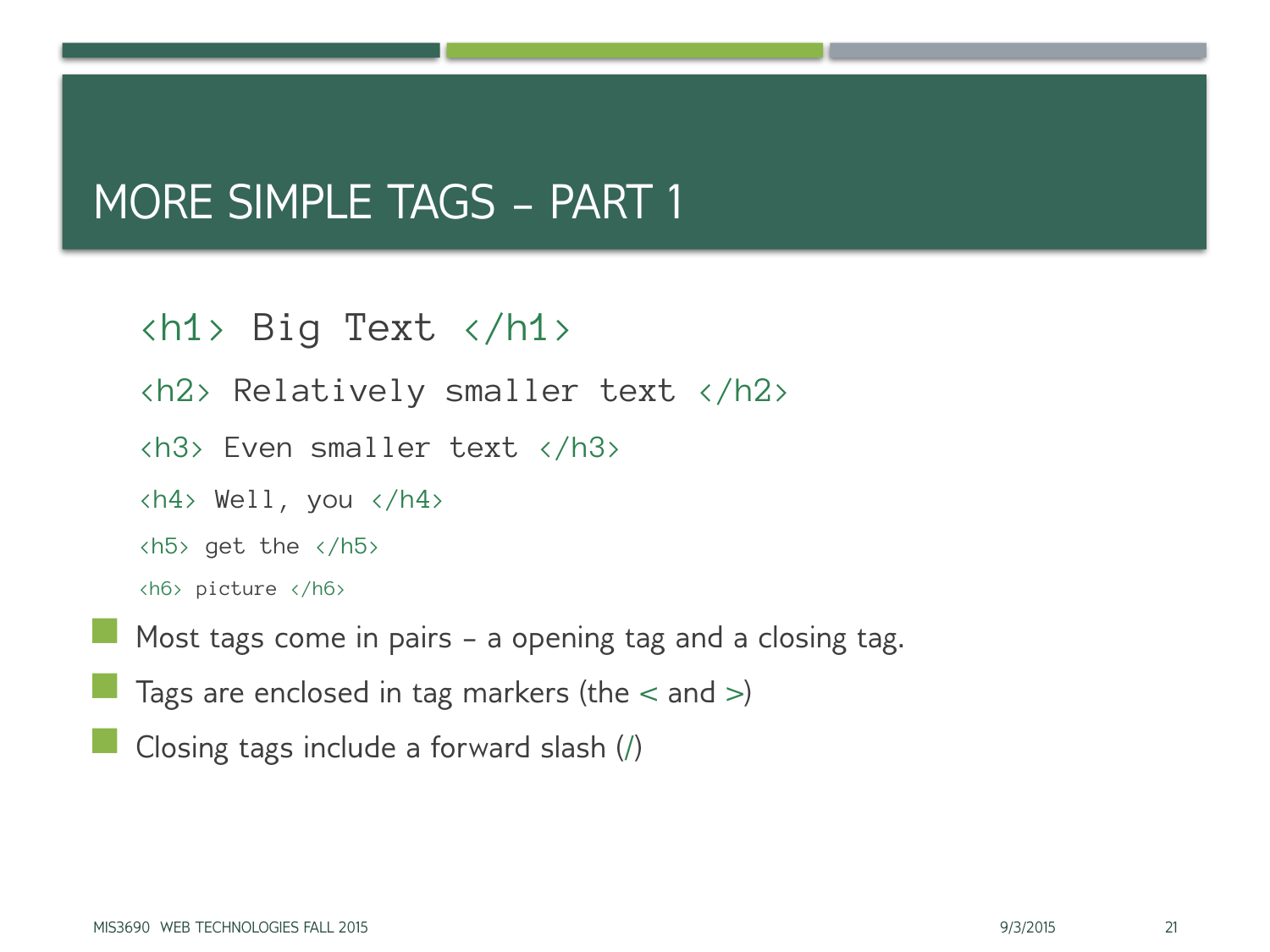

# More simple tags – part 1
<h1> Big Text </h1>
<h2> Relatively smaller text </h2>
<h3> Even smaller text </h3>
<h4> Well, you </h4>
<h5> get the </h5>
<h6> picture </h6>
Most tags come in pairs – a opening tag and a closing tag.
Tags are enclosed in tag markers (the < and >)
Closing tags include a forward slash (/)

MIS3690  Web Technologies Fall 2015
9/3/2015
21